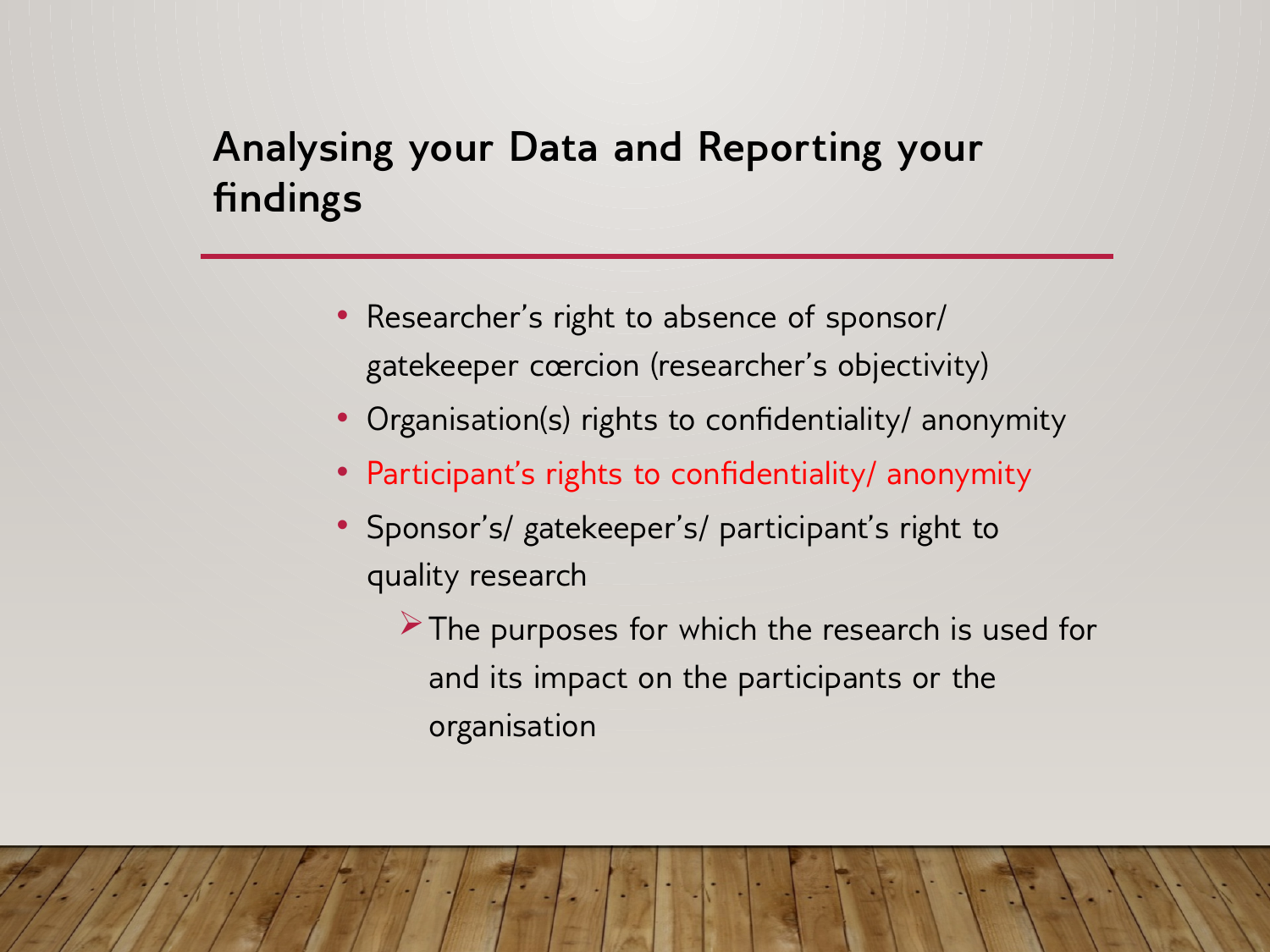

# Analysing your Data and Reporting your findings
Researcher’s right to absence of sponsor/ gatekeeper coercion (researcher’s objectivity)
Organisation(s) rights to confidentiality/ anonymity
Participant’s rights to confidentiality/ anonymity
Sponsor’s/ gatekeeper’s/ participant’s right to quality research
The purposes for which the research is used for and its impact on the participants or the organisation